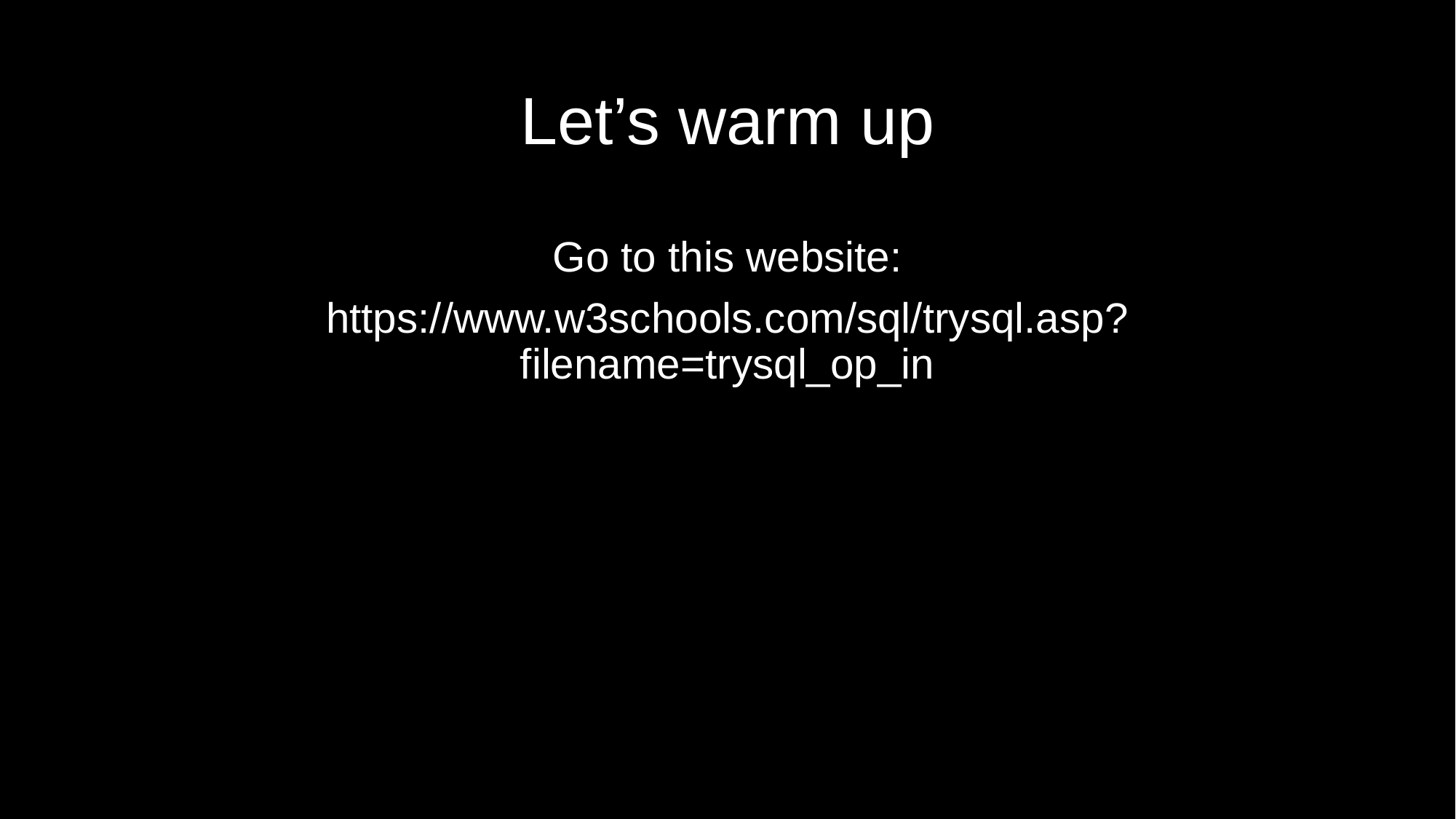

# Let’s warm up
Go to this website:
https://www.w3schools.com/sql/trysql.asp?filename=trysql_op_in